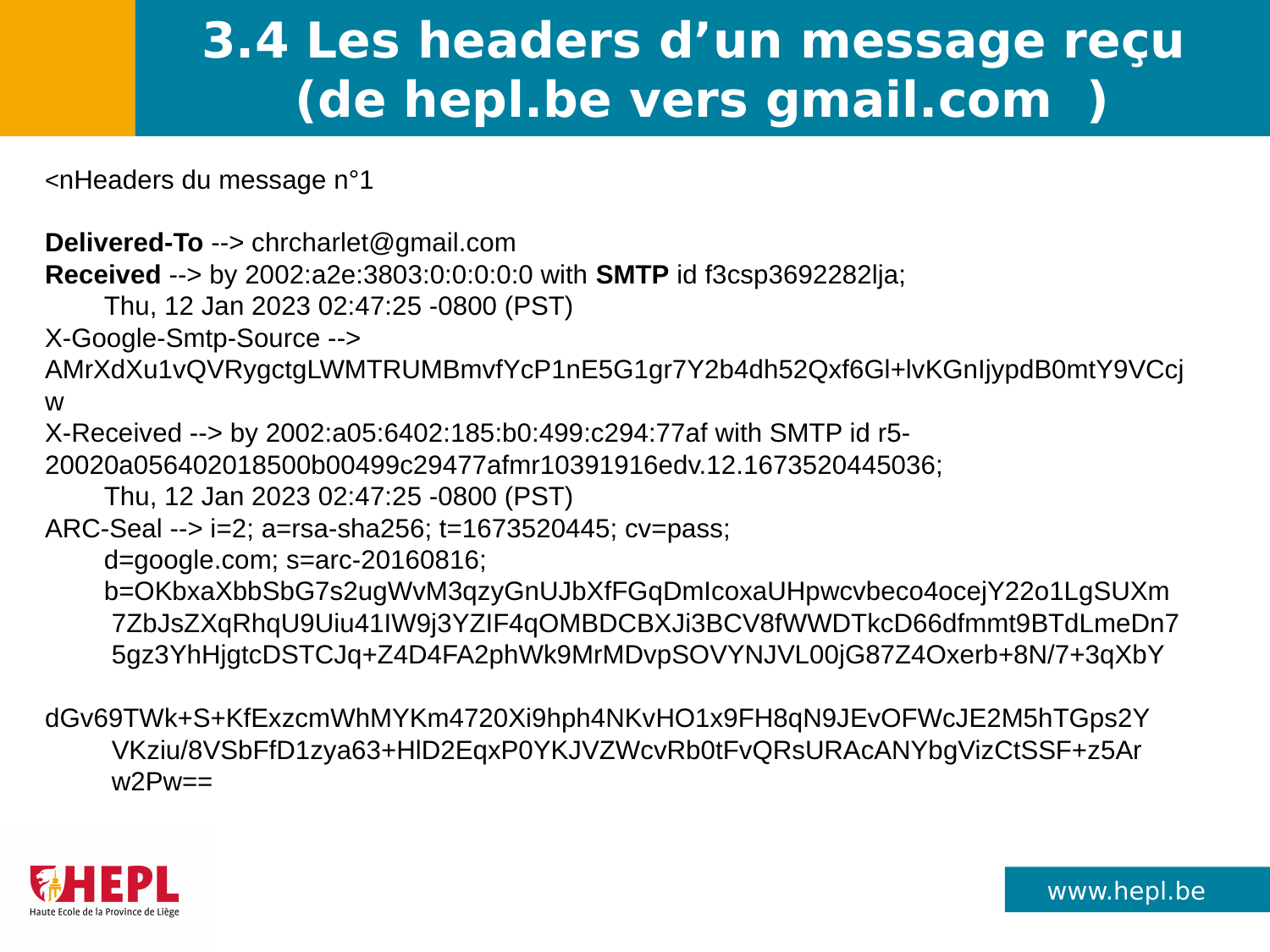

# 3.4 Les headers d’un message reçu (de hepl.be vers gmail.com  )
<nHeaders du message n°1

Delivered-To --> chrcharlet@gmail.com
Received --> by 2002:a2e:3803:0:0:0:0:0 with SMTP id f3csp3692282lja;
        Thu, 12 Jan 2023 02:47:25 -0800 (PST)
X-Google-Smtp-Source --> AMrXdXu1vQVRygctgLWMTRUMBmvfYcP1nE5G1gr7Y2b4dh52Qxf6Gl+lvKGnIjypdB0mtY9VCcjw
X-Received --> by 2002:a05:6402:185:b0:499:c294:77af with SMTP id r5-20020a056402018500b00499c29477afmr10391916edv.12.1673520445036;
        Thu, 12 Jan 2023 02:47:25 -0800 (PST)
ARC-Seal --> i=2; a=rsa-sha256; t=1673520445; cv=pass;
        d=google.com; s=arc-20160816;
        b=OKbxaXbbSbG7s2ugWvM3qzyGnUJbXfFGqDmIcoxaUHpwcvbeco4ocejY22o1LgSUXm
         7ZbJsZXqRhqU9Uiu41IW9j3YZIF4qOMBDCBXJi3BCV8fWWDTkcD66dfmmt9BTdLmeDn7
         5gz3YhHjgtcDSTCJq+Z4D4FA2phWk9MrMDvpSOVYNJVL00jG87Z4Oxerb+8N/7+3qXbY
         dGv69TWk+S+KfExzcmWhMYKm4720Xi9hph4NKvHO1x9FH8qN9JEvOFWcJE2M5hTGps2Y
         VKziu/8VSbFfD1zya63+HlD2EqxP0YKJVZWcvRb0tFvQRsURAcANYbgVizCtSSF+z5Ar
         w2Pw==